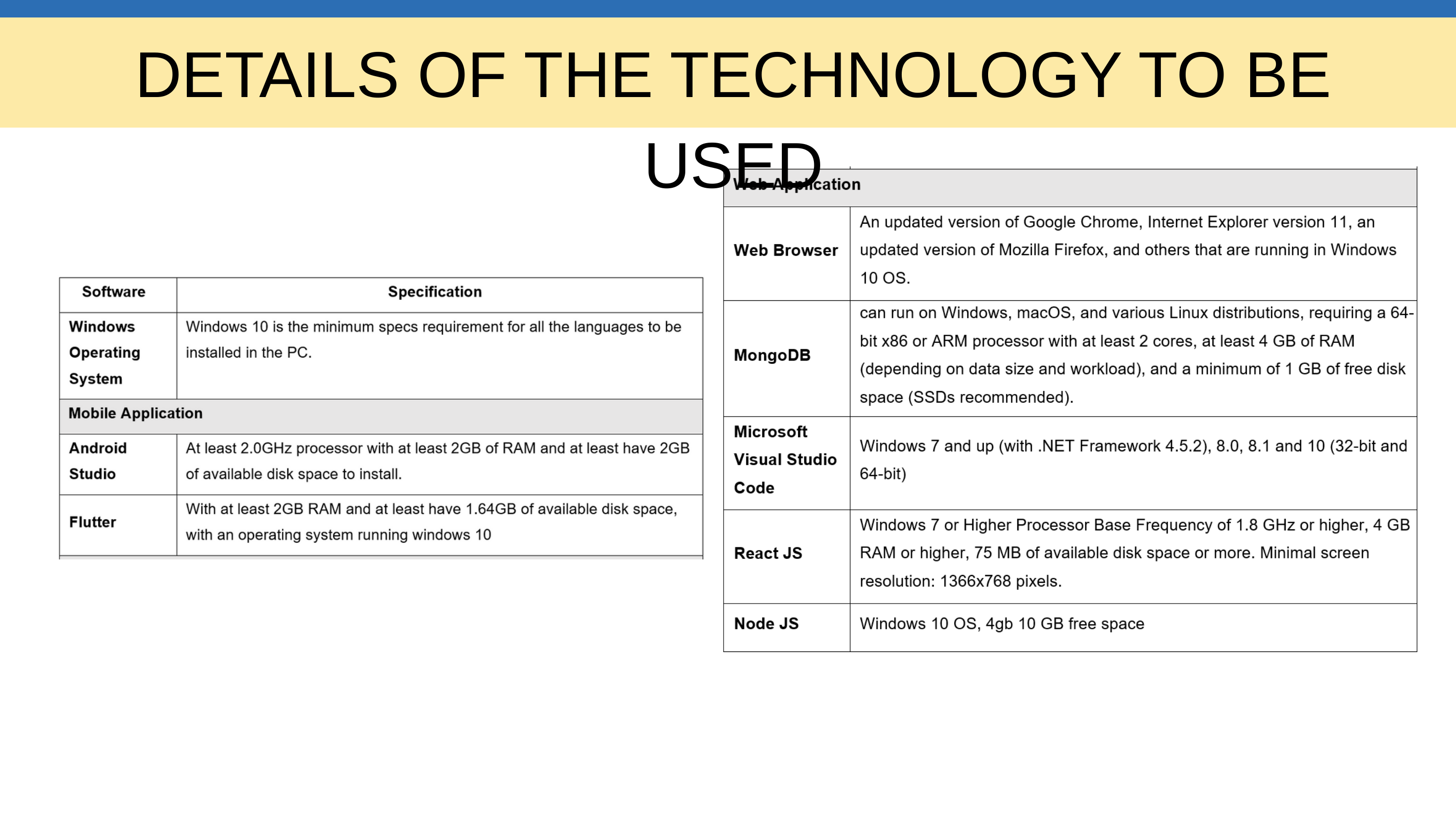

DETAILS OF THE TECHNOLOGY TO BE USED